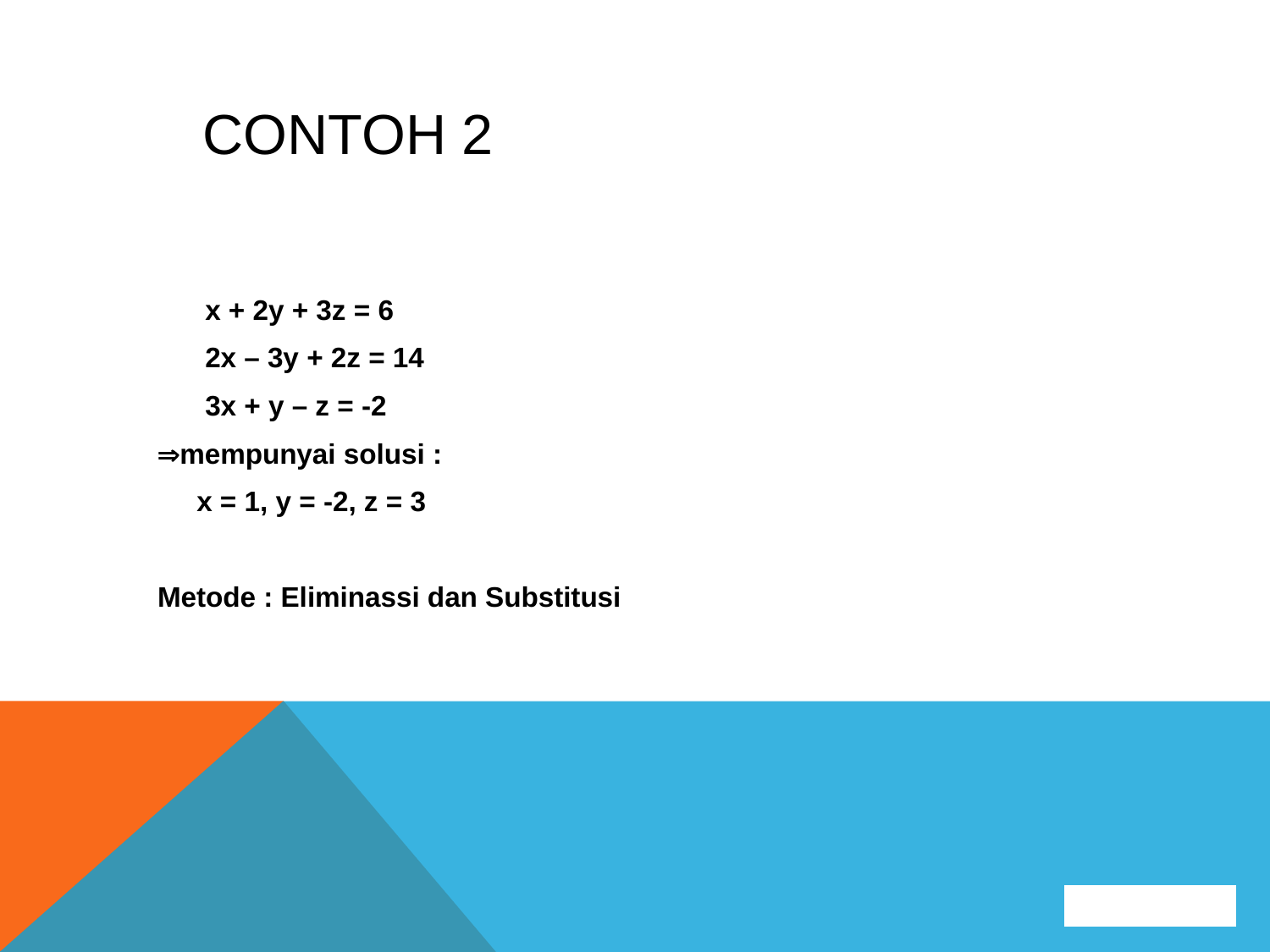

# Contoh 2
	x + 2y + 3z = 6
	2x – 3y + 2z = 14
	3x + y – z = -2
⇒mempunyai solusi :
     x = 1, y = -2, z = 3

Metode : Eliminassi dan Substitusi